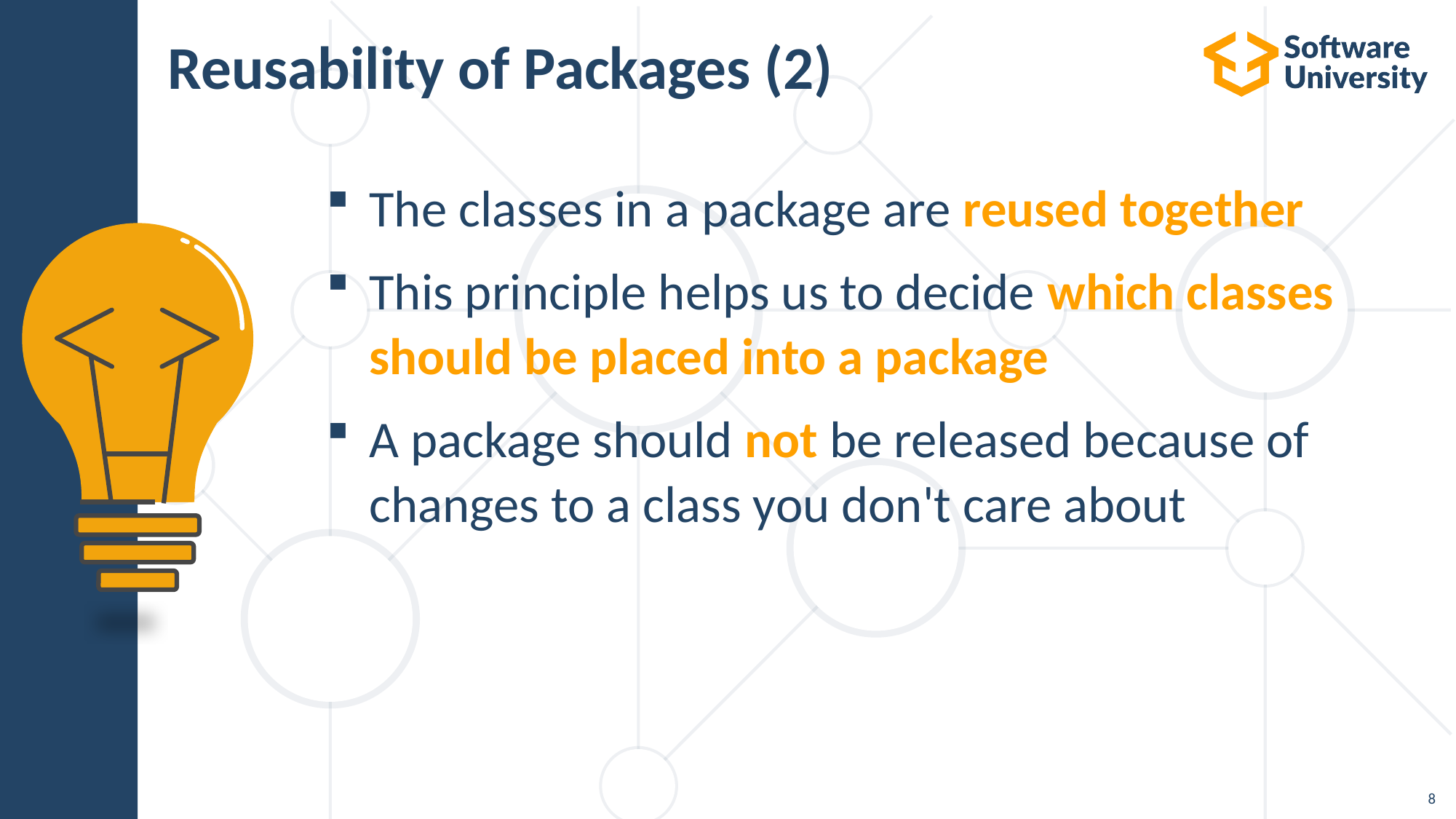

# Reusability of Packages (2)
The classes in a package are reused together
This principle helps us to decide which classes should be placed into a package
A package should not be released because of changes to a class you don't care about
8